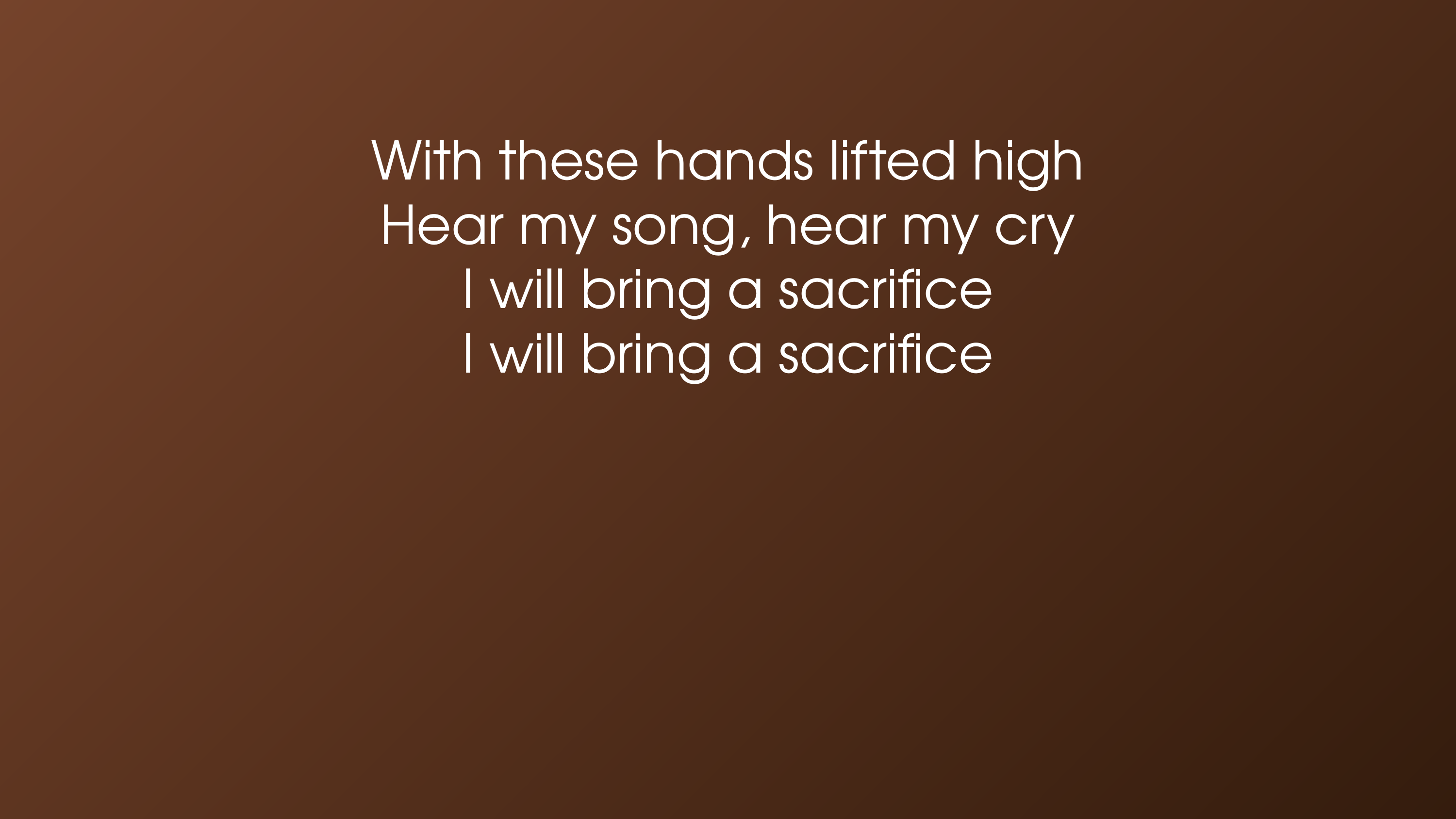

With these hands lifted high
Hear my song, hear my cry
I will bring a sacrifice
I will bring a sacrifice